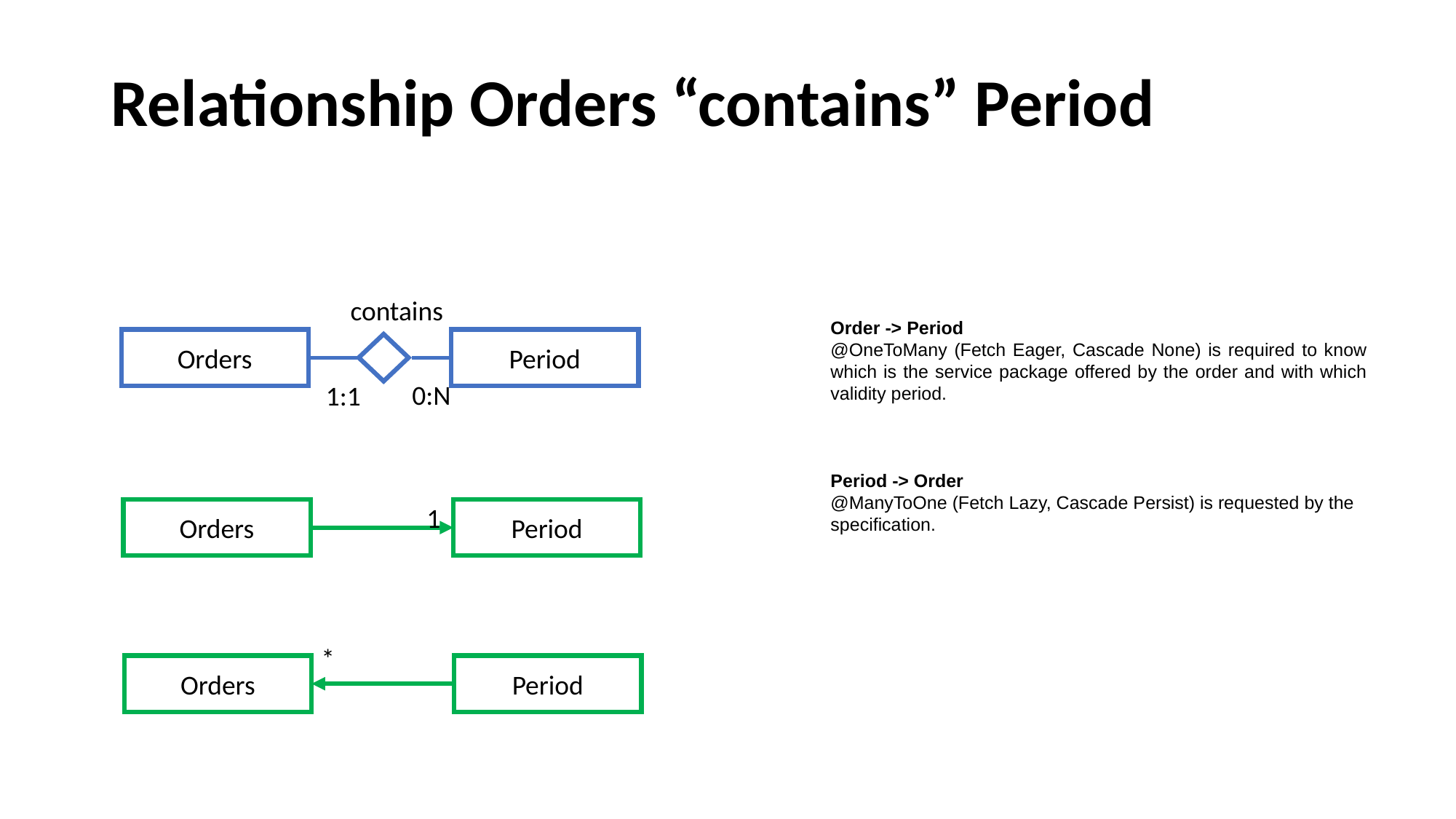

# Relationship Orders “contains” Period
contains
Orders
Period

0:N
1:1
1
Orders
Period
*
Orders
Period
Order -> Period
@OneToMany (Fetch Eager, Cascade None) is required to know which is the service package offered by the order and with which validity period.

Period -> Order
@ManyToOne (Fetch Lazy, Cascade Persist) is requested by the specification.